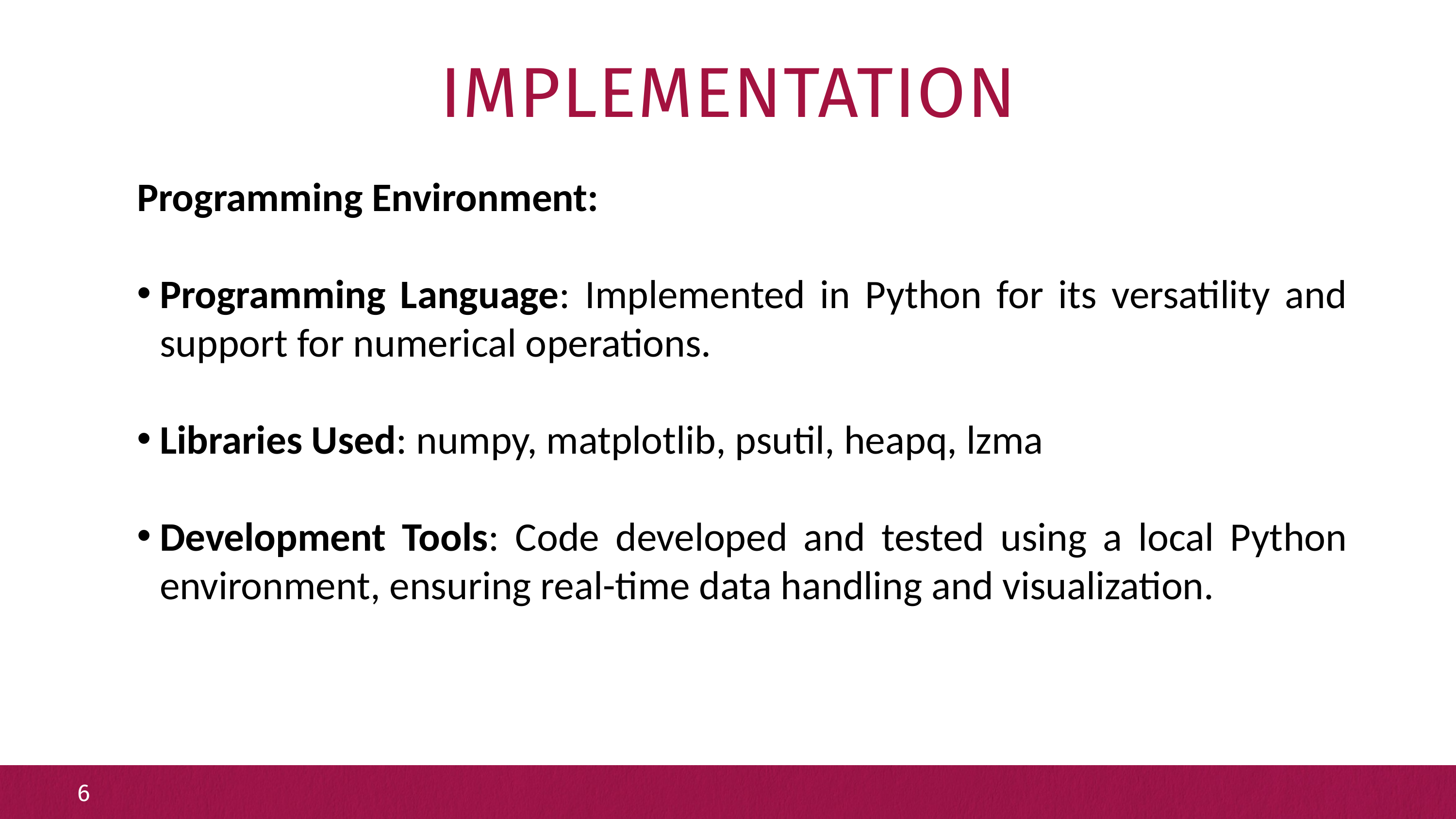

# IMPLEMENTATION
Programming Environment:

Programming Language: Implemented in Python for its versatility and support for numerical operations.

Libraries Used: numpy, matplotlib, psutil, heapq, lzma

Development Tools: Code developed and tested using a local Python environment, ensuring real-time data handling and visualization.

6